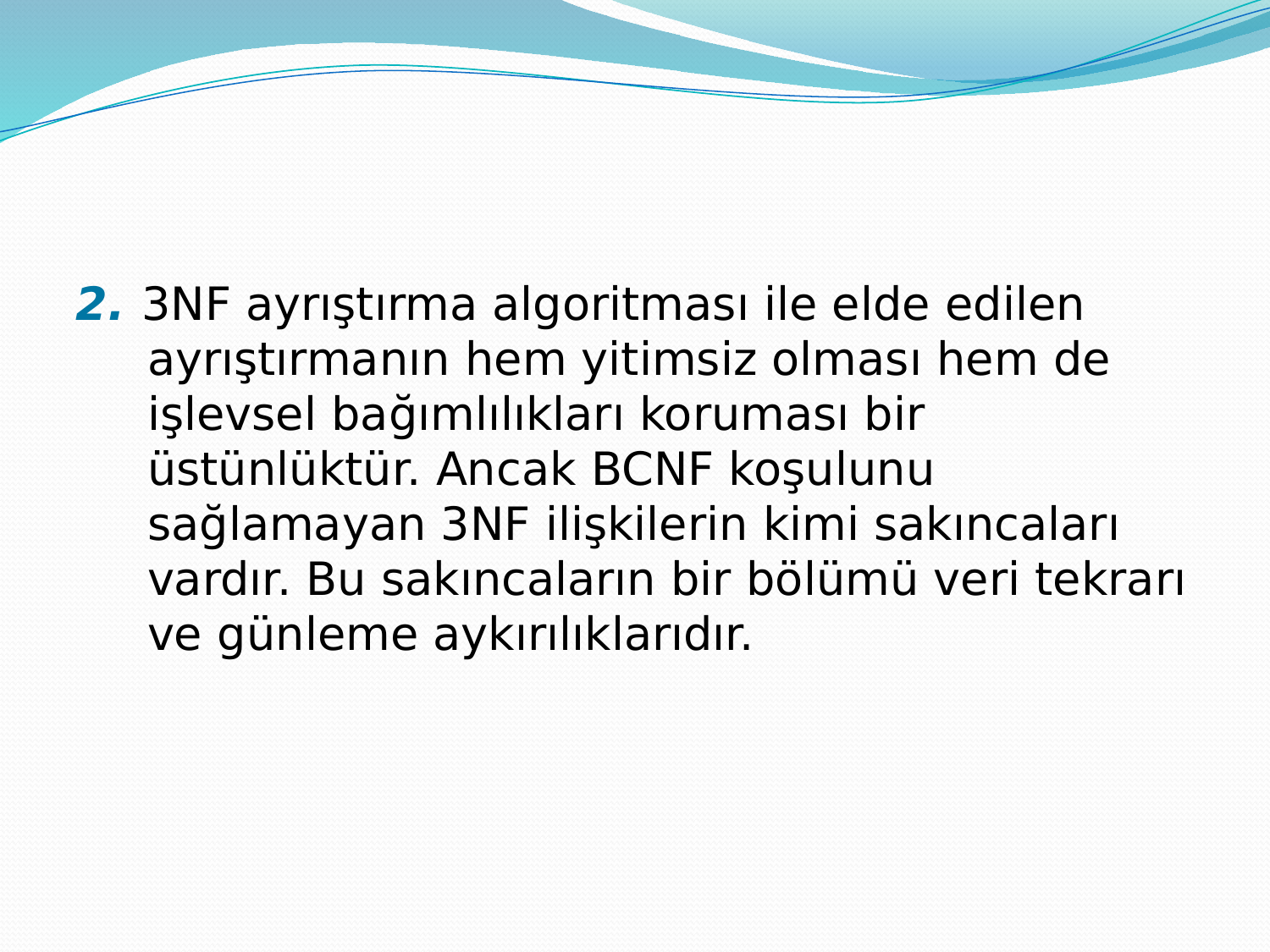

#
2. 3NF ayrıştırma algoritması ile elde edilen ayrıştırmanın hem yitimsiz olması hem de işlevsel bağımlılıkları koruması bir üstünlüktür. Ancak BCNF koşulunu sağlamayan 3NF ilişkilerin kimi sakıncaları vardır. Bu sakıncaların bir bölümü veri tekrarı ve günleme aykırılıklarıdır.